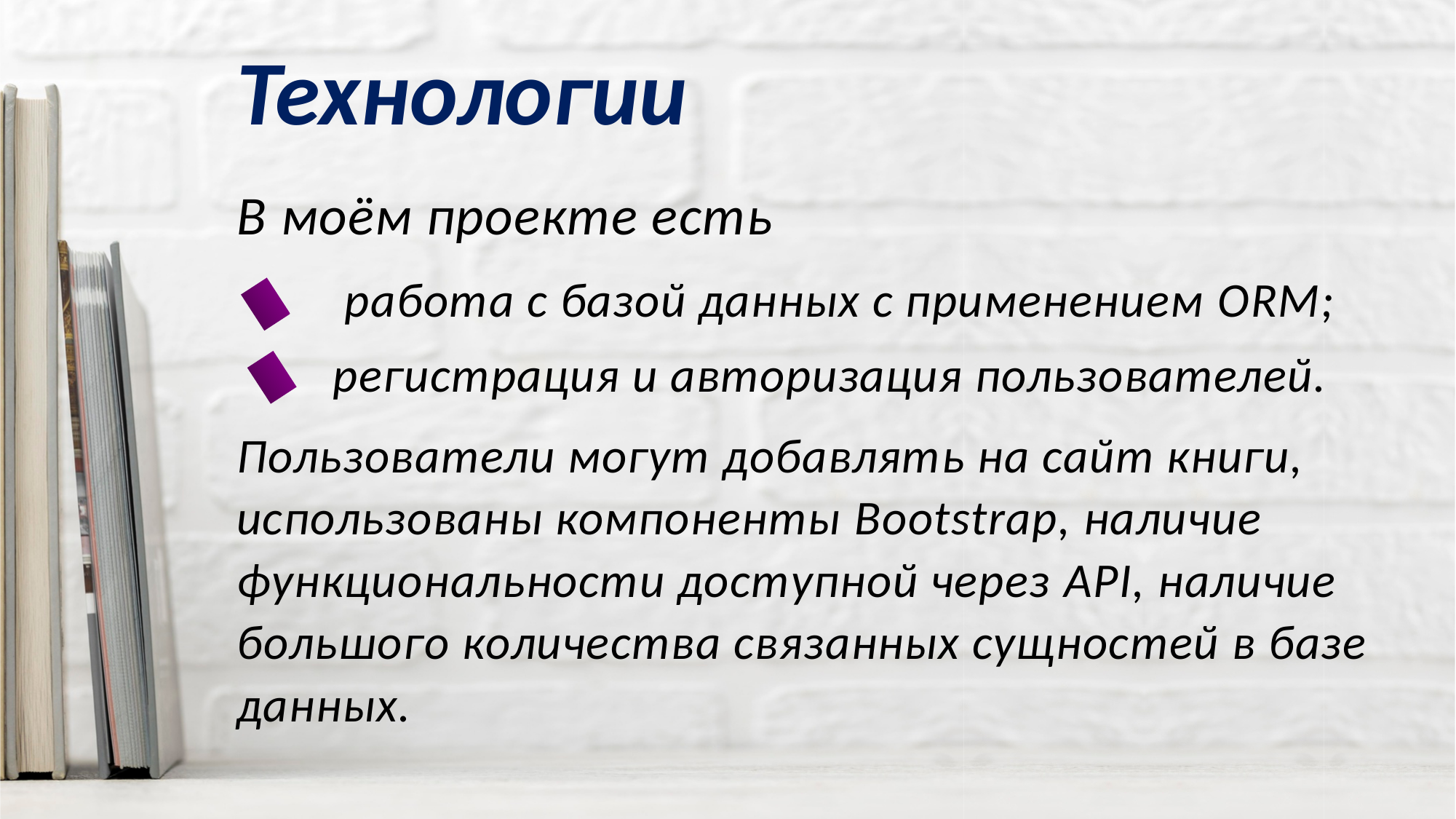

Технологии
В моём проекте есть
        работа с базой данных с применением ORM;
        регистрация и авторизация пользователей.
Пользователи могут добавлять на сайт книги, использованы компоненты Bootstrap, наличие функциональности доступной через API, наличие большого количества связанных сущностей в базе данных.